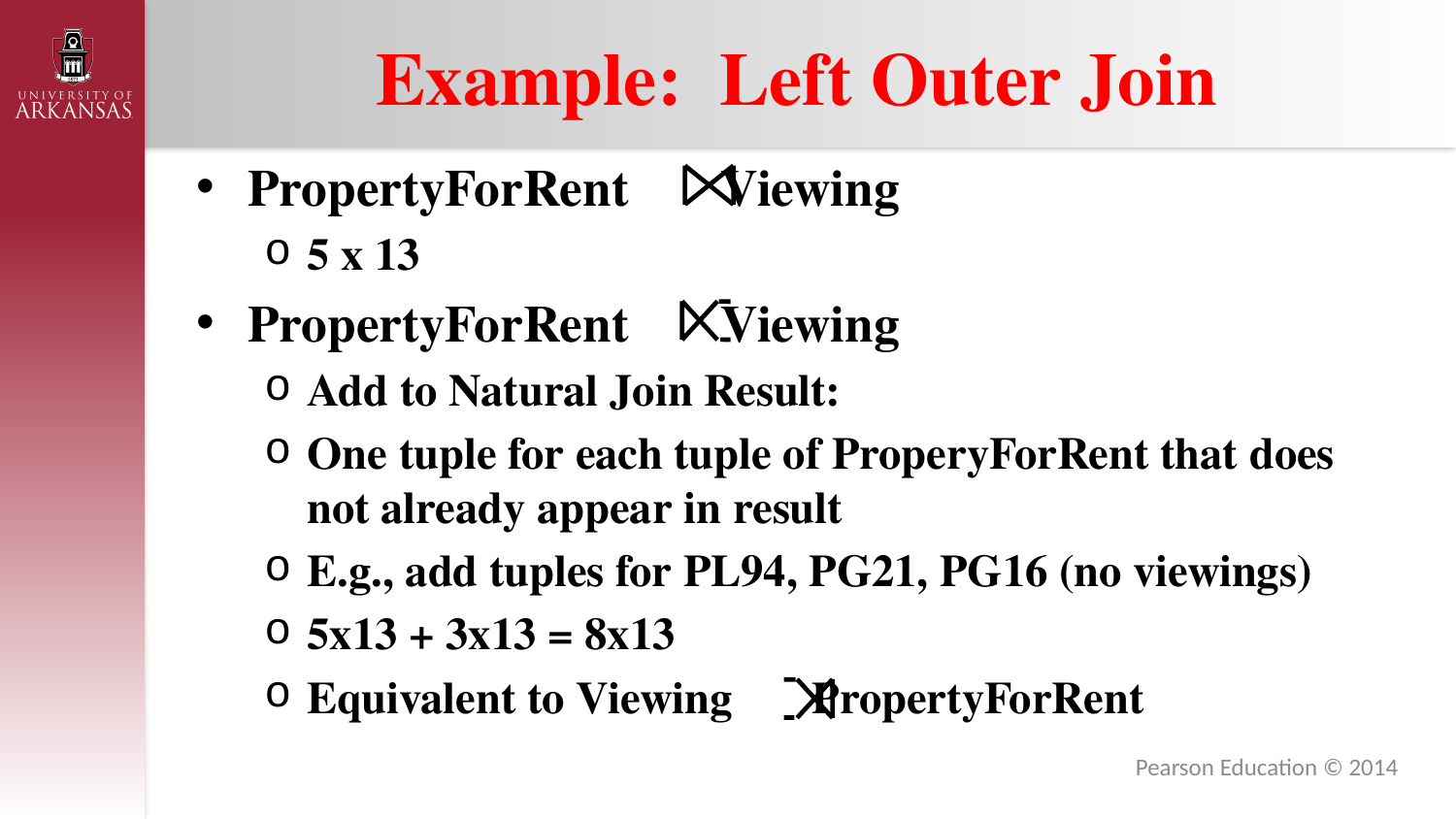

# Example:  Left Outer Join
PropertyForRent       Viewing
5 x 13
PropertyForRent       Viewing
Add to Natural Join Result:
One tuple for each tuple of ProperyForRent that does not already appear in result
E.g., add tuples for PL94, PG21, PG16 (no viewings)
5x13 + 3x13 = 8x13
Equivalent to Viewing       PropertyForRent

Pearson Education © 2014